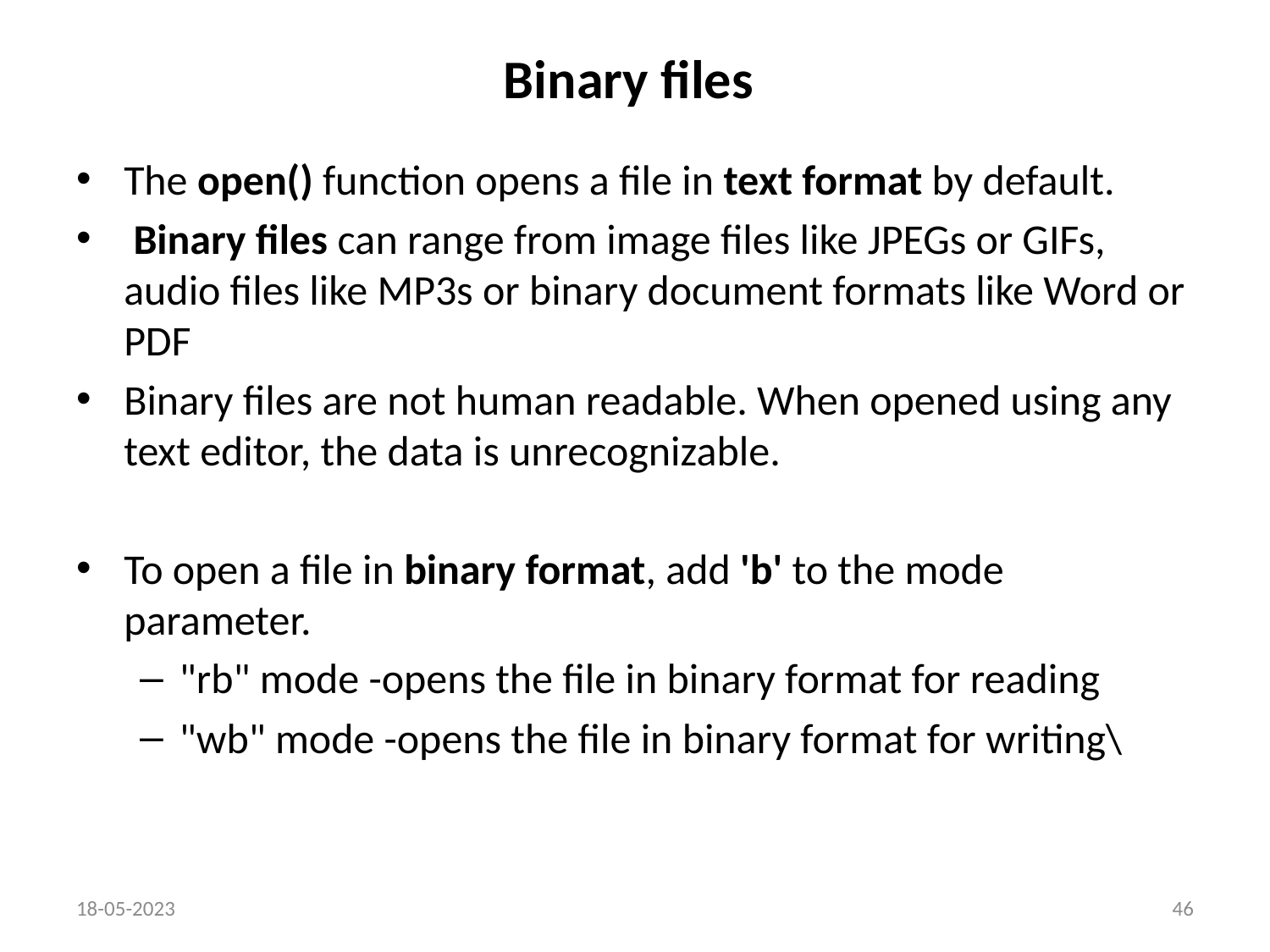

# Binary files
The open() function opens a file in text format by default.
 Binary files can range from image files like JPEGs or GIFs, audio files like MP3s or binary document formats like Word or PDF
Binary files are not human readable. When opened using any text editor, the data is unrecognizable.

To open a file in binary format, add 'b' to the mode parameter.
"rb" mode -opens the file in binary format for reading
"wb" mode -opens the file in binary format for writing\

18-05-2023

46